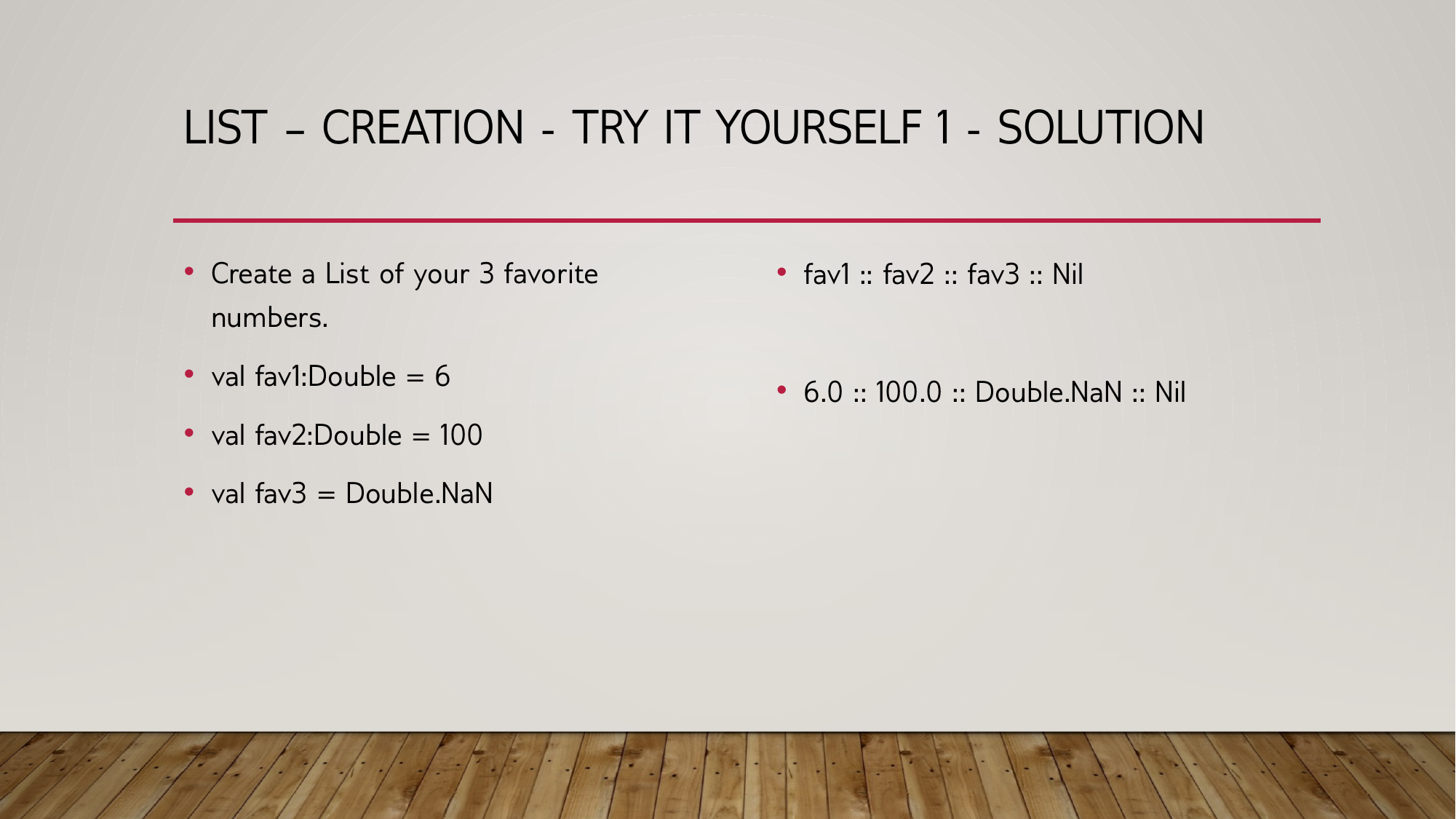

# List – creation - try it yourself 1 - solution
Create a List of your 3 favorite numbers.
val fav1:Double = 6
val fav2:Double = 100
val fav3 = Double.NaN
fav1 :: fav2 :: fav3 :: Nil

6.0 :: 100.0 :: Double.NaN :: Nil